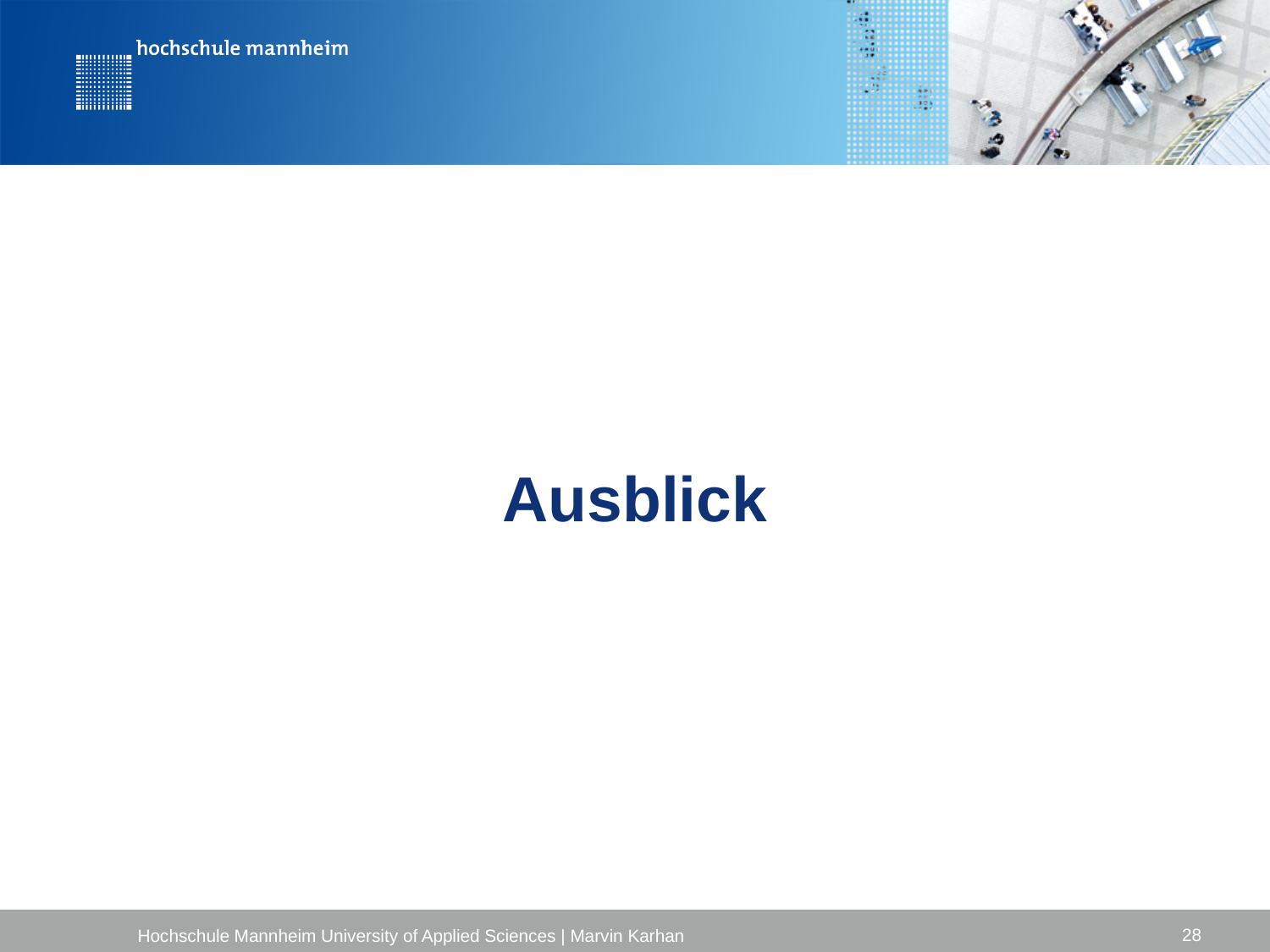

# Ausblick
28
Hochschule Mannheim University of Applied Sciences | Marvin Karhan